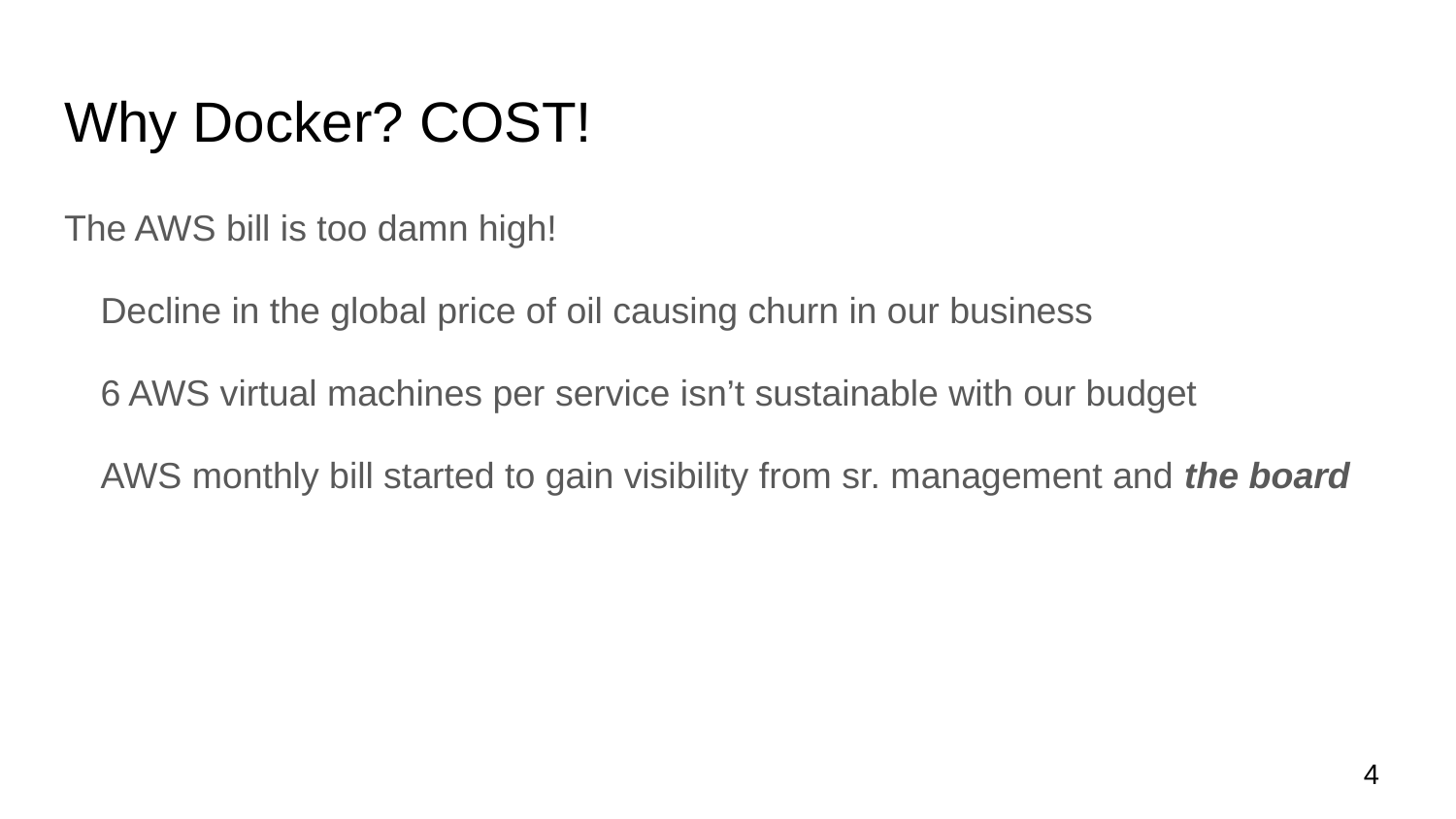

# Why Docker? COST!
The AWS bill is too damn high!
Decline in the global price of oil causing churn in our business
6 AWS virtual machines per service isn’t sustainable with our budget
AWS monthly bill started to gain visibility from sr. management and the board
4